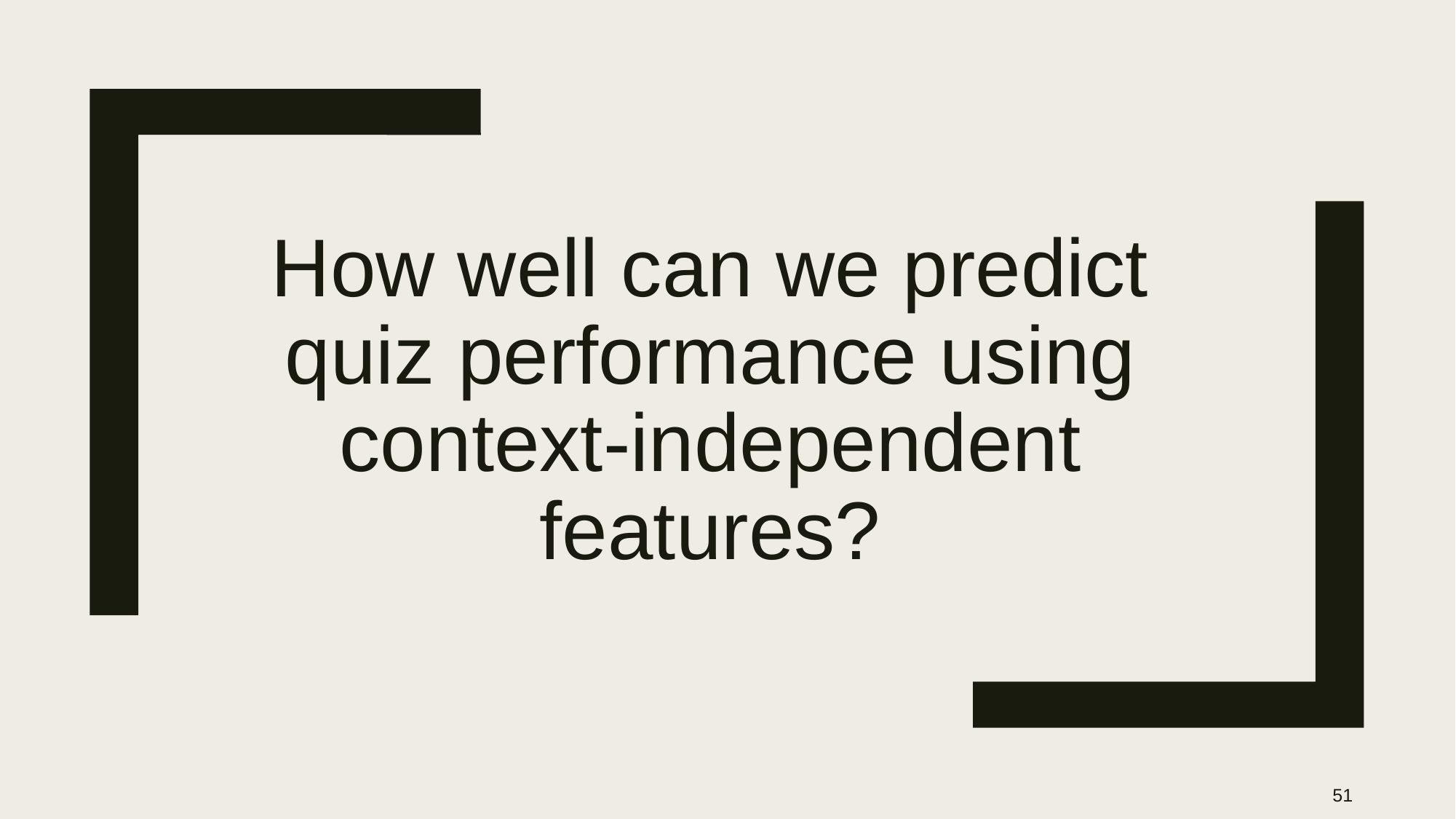

# How well can we predict quiz performance using context-independent features?
51